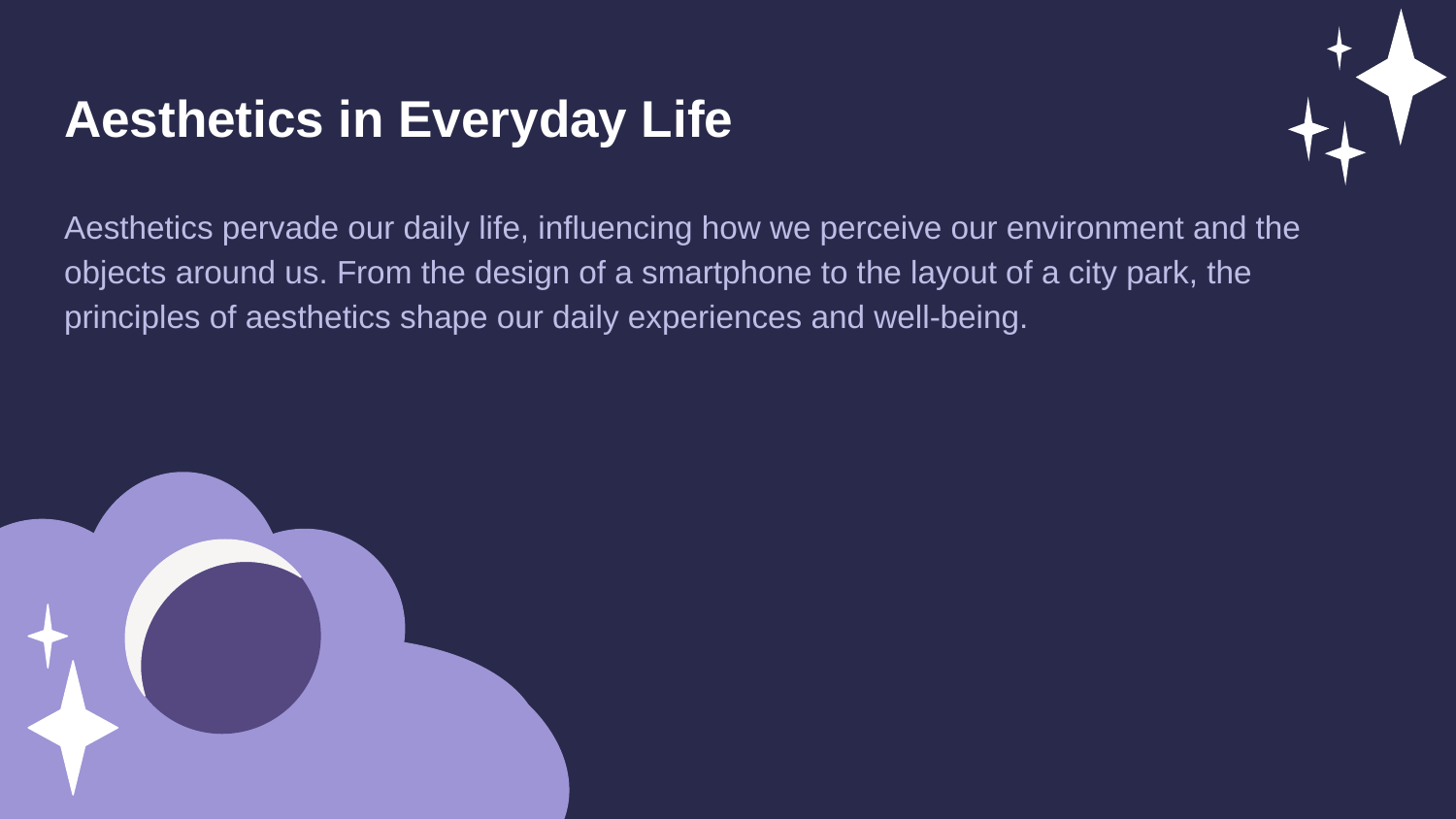

Aesthetics in Everyday Life
Aesthetics pervade our daily life, influencing how we perceive our environment and the objects around us. From the design of a smartphone to the layout of a city park, the principles of aesthetics shape our daily experiences and well-being.